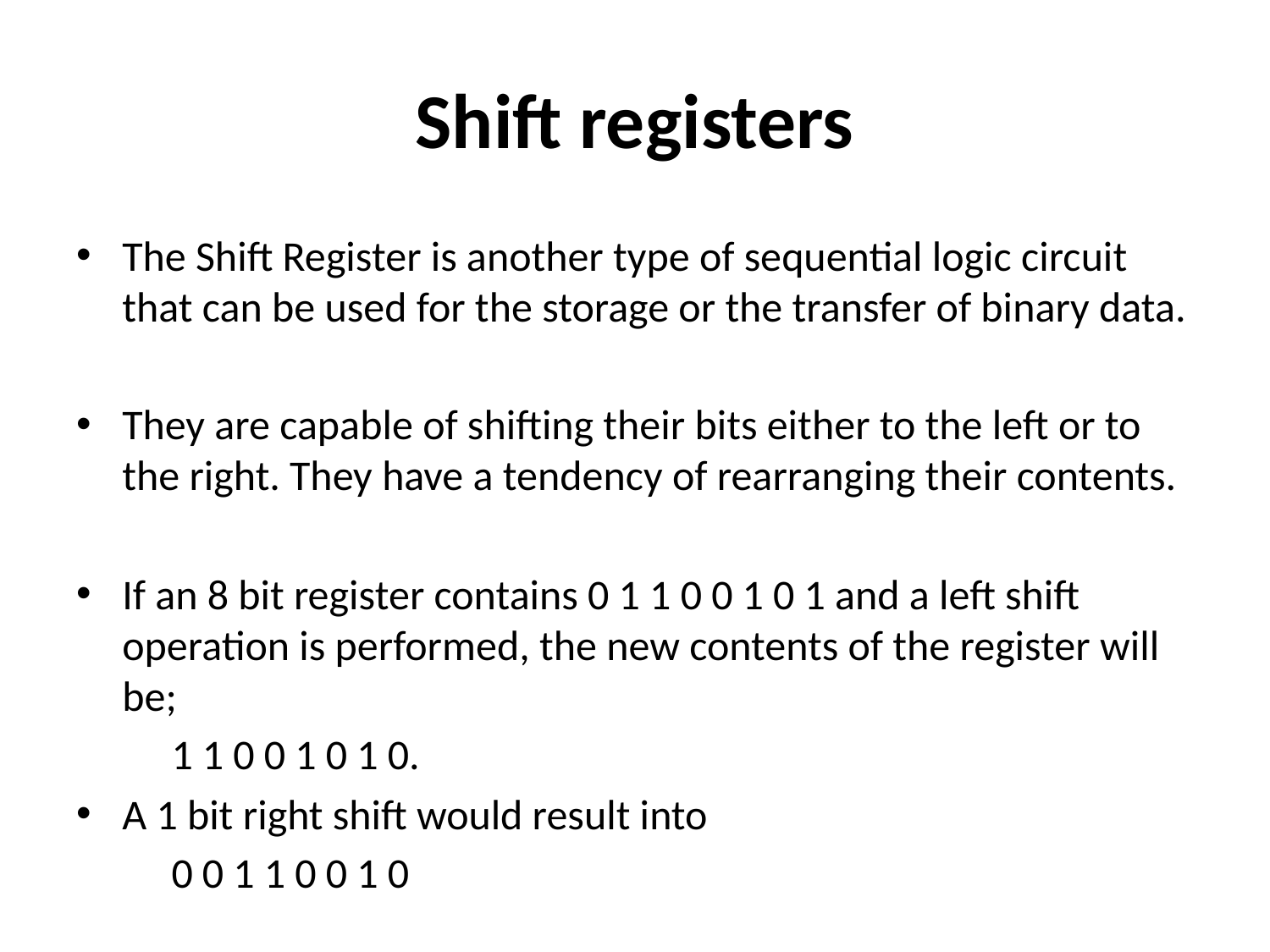

# Shift registers
The Shift Register is another type of sequential logic circuit that can be used for the storage or the transfer of binary data.

They are capable of shifting their bits either to the left or to the right. They have a tendency of rearranging their contents.

If an 8 bit register contains 0 1 1 0 0 1 0 1 and a left shift operation is performed, the new contents of the register will be;
	1 1 0 0 1 0 1 0.
A 1 bit right shift would result into
	0 0 1 1 0 0 1 0